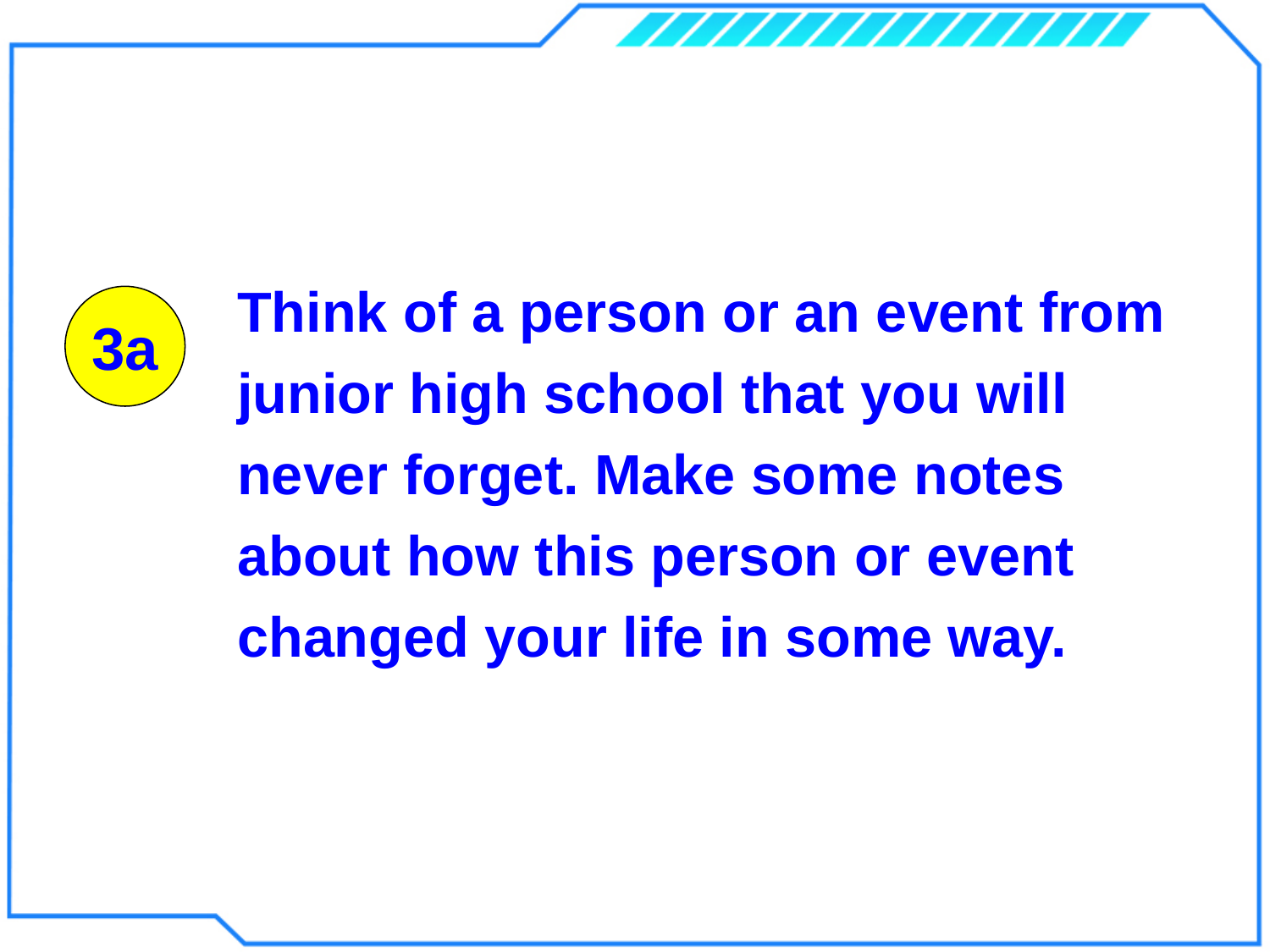

Think of a person or an event from junior high school that you will never forget. Make some notes about how this person or event changed your life in some way.
3a